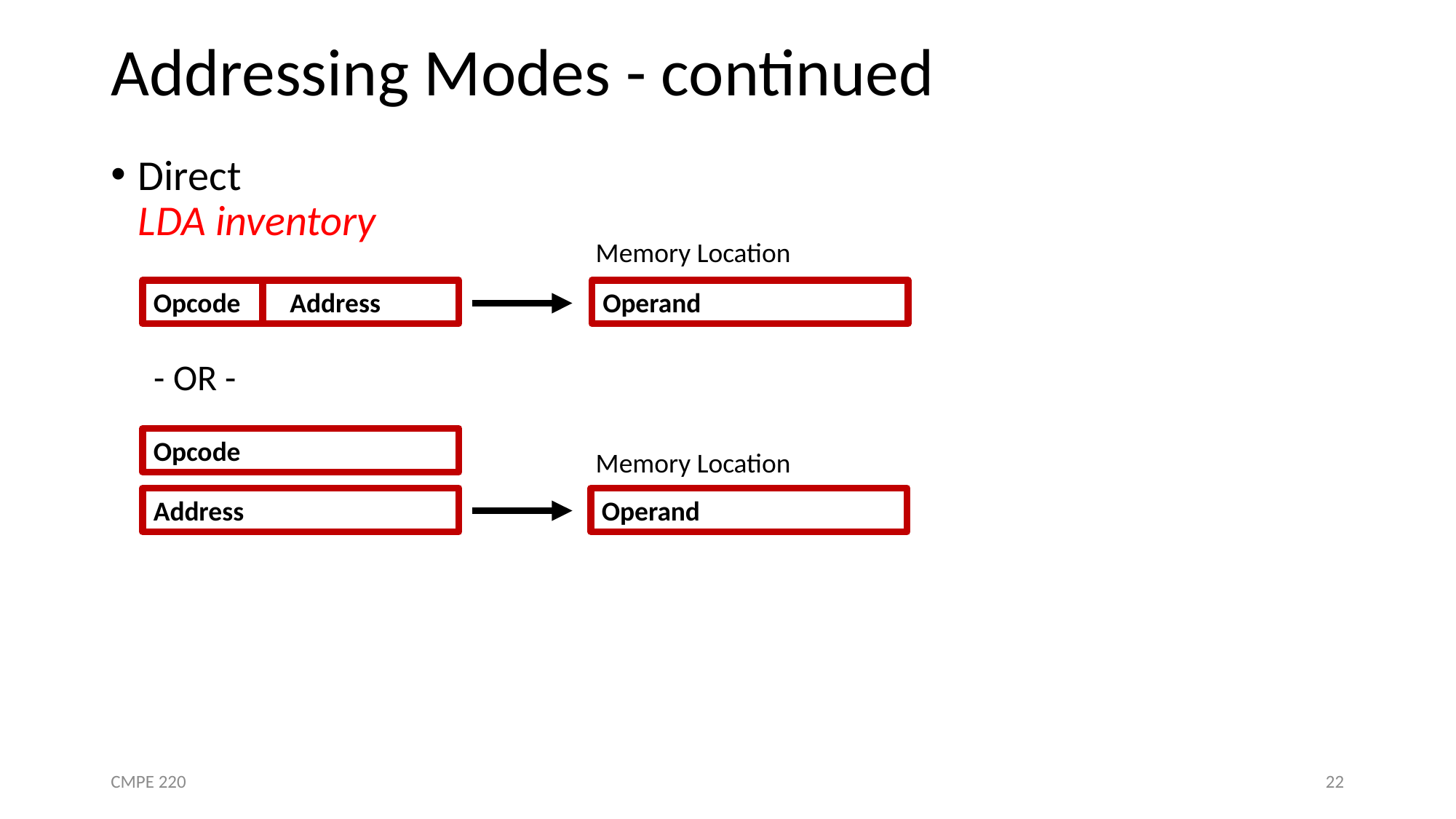

# Addressing Modes - continued
Direct
LDA inventory

Memory Location
Opcode        Address
Operand
- OR -
Opcode
Memory Location
Address
Operand
CMPE 220
22